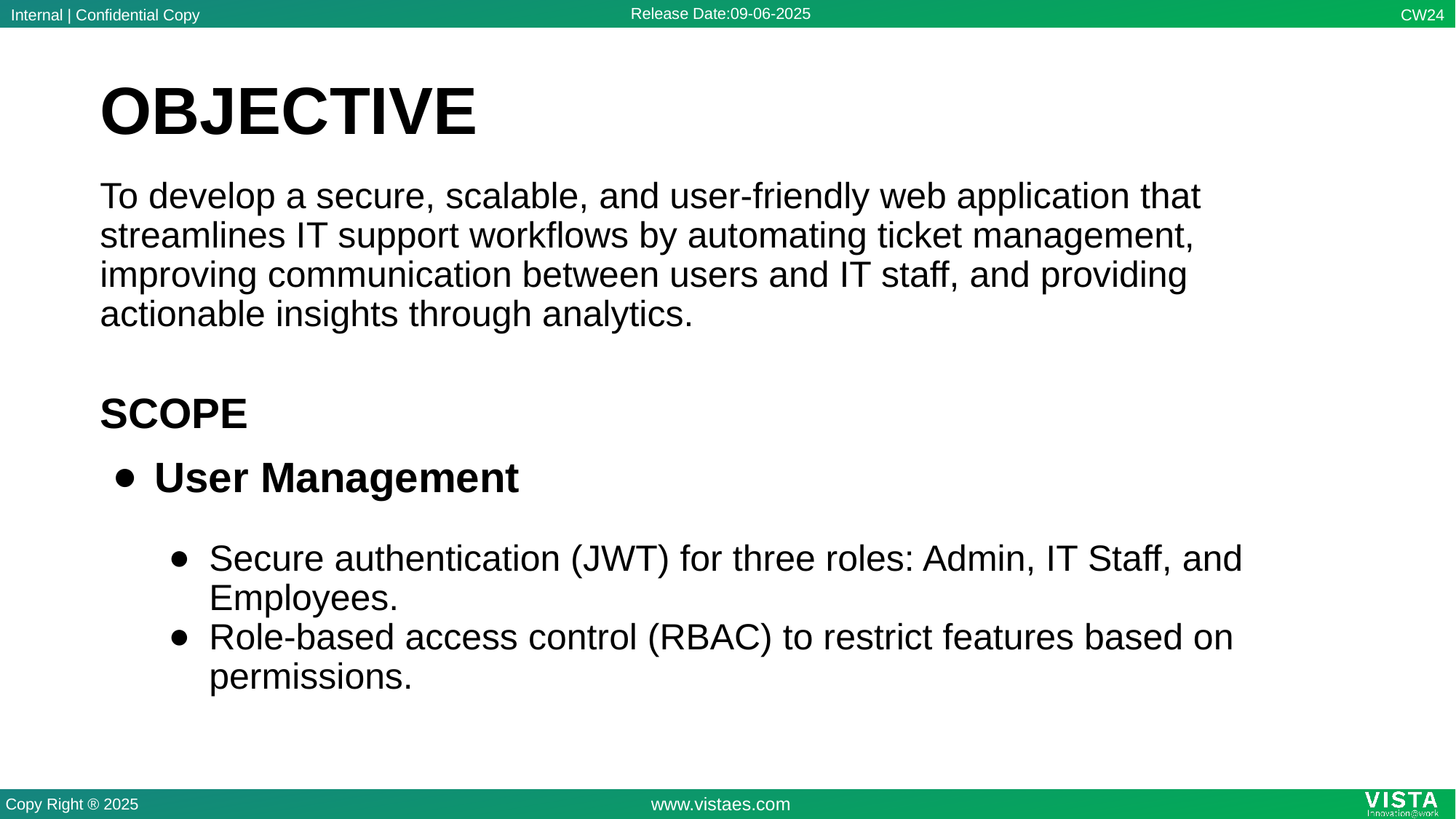

# OBJECTIVE
To develop a secure, scalable, and user-friendly web application that streamlines IT support workflows by automating ticket management, improving communication between users and IT staff, and providing actionable insights through analytics.

SCOPE
User Management

Secure authentication (JWT) for three roles: Admin, IT Staff, and Employees.
Role-based access control (RBAC) to restrict features based on permissions.